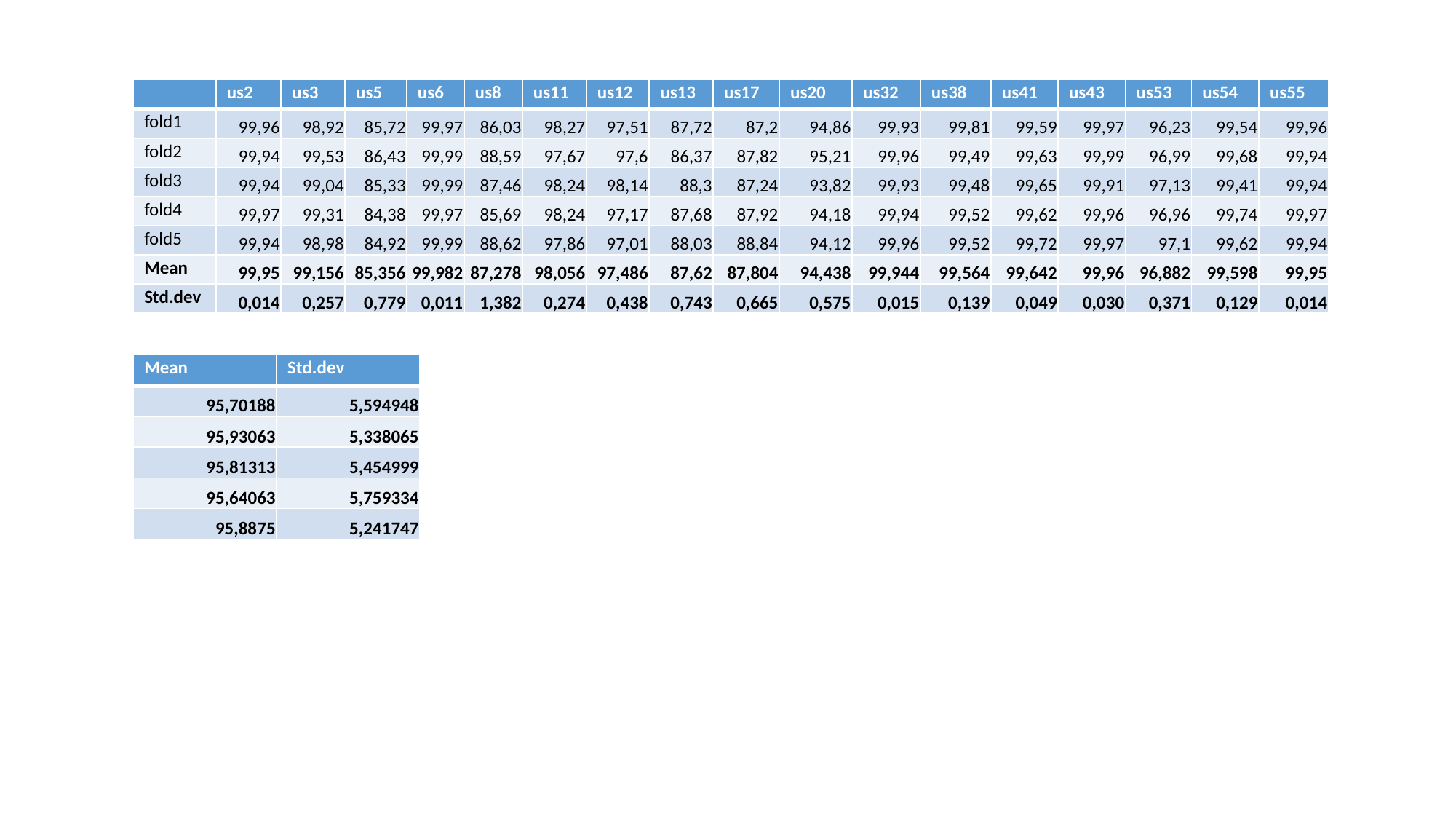

|  | us2 | us3 | us5 | us6 | us8 | us11 | us12 | us13 | us17 | us20 | us32 | us38 | us41 | us43 | us53 | us54 | us55 |
| --- | --- | --- | --- | --- | --- | --- | --- | --- | --- | --- | --- | --- | --- | --- | --- | --- | --- |
| fold1 | 99,96 | 98,92 | 85,72 | 99,97 | 86,03 | 98,27 | 97,51 | 87,72 | 87,2 | 94,86 | 99,93 | 99,81 | 99,59 | 99,97 | 96,23 | 99,54 | 99,96 |
| fold2 | 99,94 | 99,53 | 86,43 | 99,99 | 88,59 | 97,67 | 97,6 | 86,37 | 87,82 | 95,21 | 99,96 | 99,49 | 99,63 | 99,99 | 96,99 | 99,68 | 99,94 |
| fold3 | 99,94 | 99,04 | 85,33 | 99,99 | 87,46 | 98,24 | 98,14 | 88,3 | 87,24 | 93,82 | 99,93 | 99,48 | 99,65 | 99,91 | 97,13 | 99,41 | 99,94 |
| fold4 | 99,97 | 99,31 | 84,38 | 99,97 | 85,69 | 98,24 | 97,17 | 87,68 | 87,92 | 94,18 | 99,94 | 99,52 | 99,62 | 99,96 | 96,96 | 99,74 | 99,97 |
| fold5 | 99,94 | 98,98 | 84,92 | 99,99 | 88,62 | 97,86 | 97,01 | 88,03 | 88,84 | 94,12 | 99,96 | 99,52 | 99,72 | 99,97 | 97,1 | 99,62 | 99,94 |
| Mean | 99,95 | 99,156 | 85,356 | 99,982 | 87,278 | 98,056 | 97,486 | 87,62 | 87,804 | 94,438 | 99,944 | 99,564 | 99,642 | 99,96 | 96,882 | 99,598 | 99,95 |
| Std.dev | 0,014 | 0,257 | 0,779 | 0,011 | 1,382 | 0,274 | 0,438 | 0,743 | 0,665 | 0,575 | 0,015 | 0,139 | 0,049 | 0,030 | 0,371 | 0,129 | 0,014 |
| Mean | Std.dev |
| --- | --- |
| 95,70188 | 5,594948 |
| 95,93063 | 5,338065 |
| 95,81313 | 5,454999 |
| 95,64063 | 5,759334 |
| 95,8875 | 5,241747 |